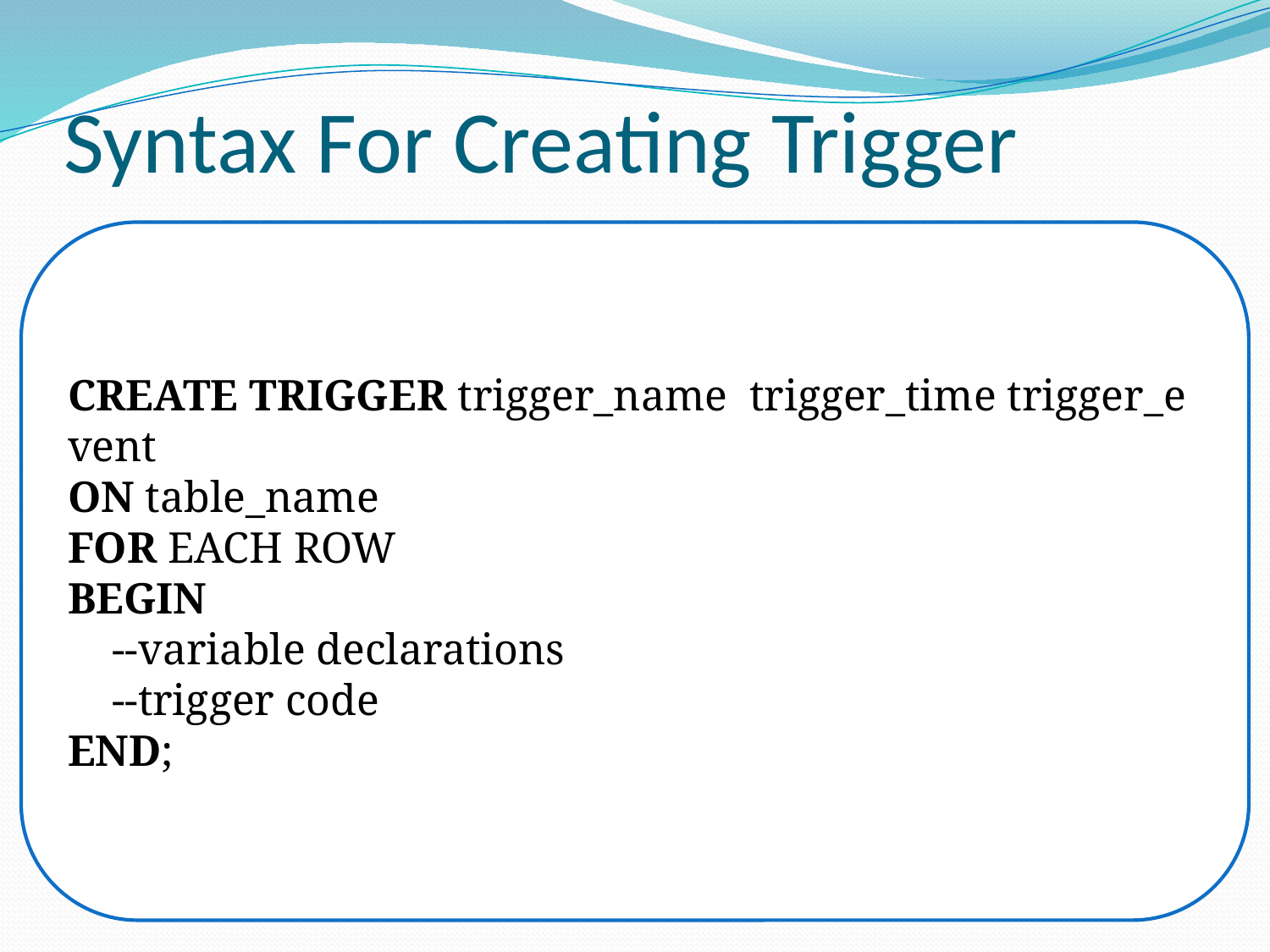

# Syntax For Creating Trigger
CREATE TRIGGER trigger_name  trigger_time trigger_event
ON table_name
FOR EACH ROW
BEGIN
    --variable declarations
    --trigger code
END;